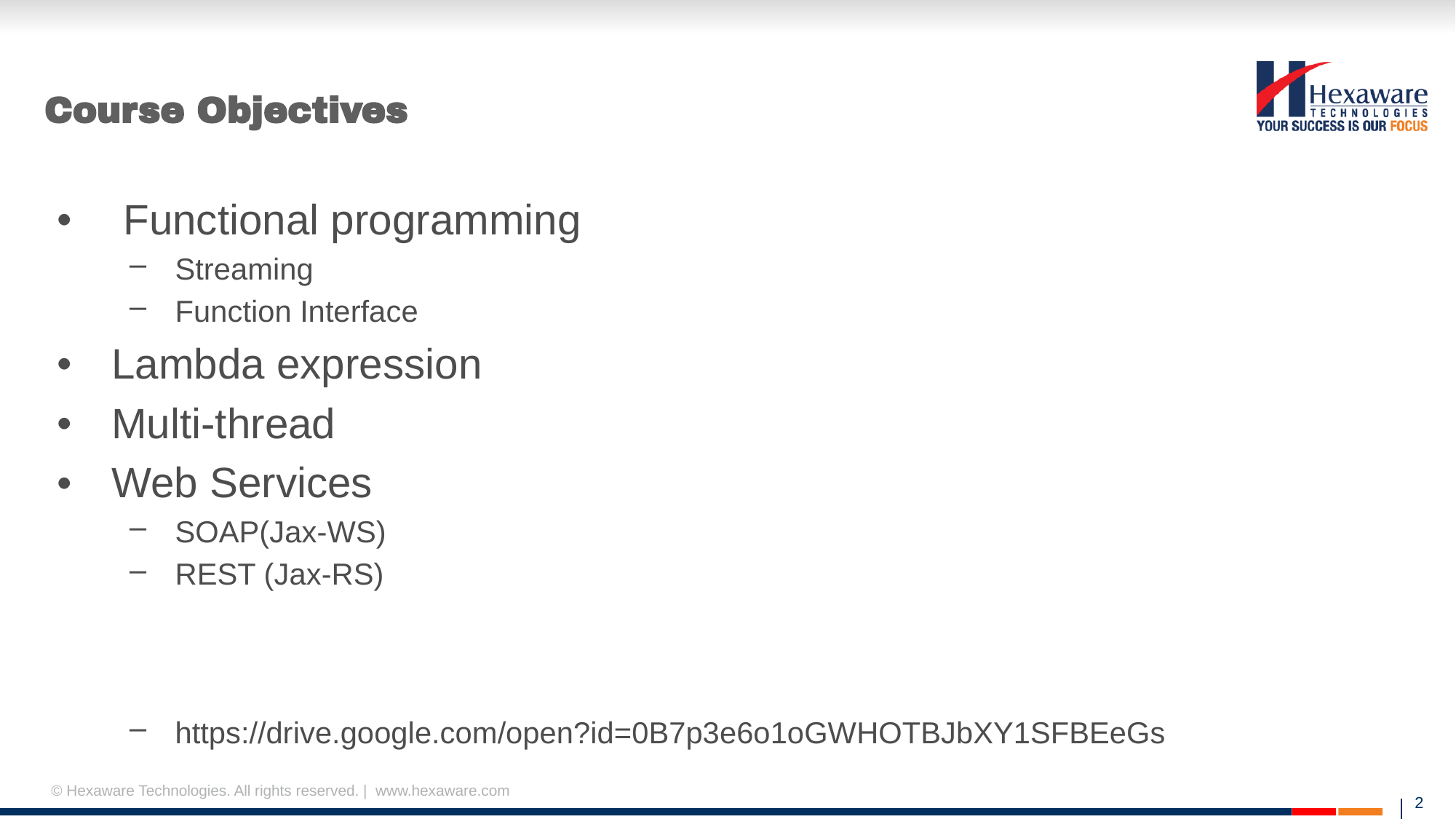

# Course Objectives
 Functional programming
Streaming
Function Interface
Lambda expression
Multi-thread
Web Services
SOAP(Jax-WS)
REST (Jax-RS)

https://drive.google.com/open?id=0B7p3e6o1oGWHOTBJbXY1SFBEeGs